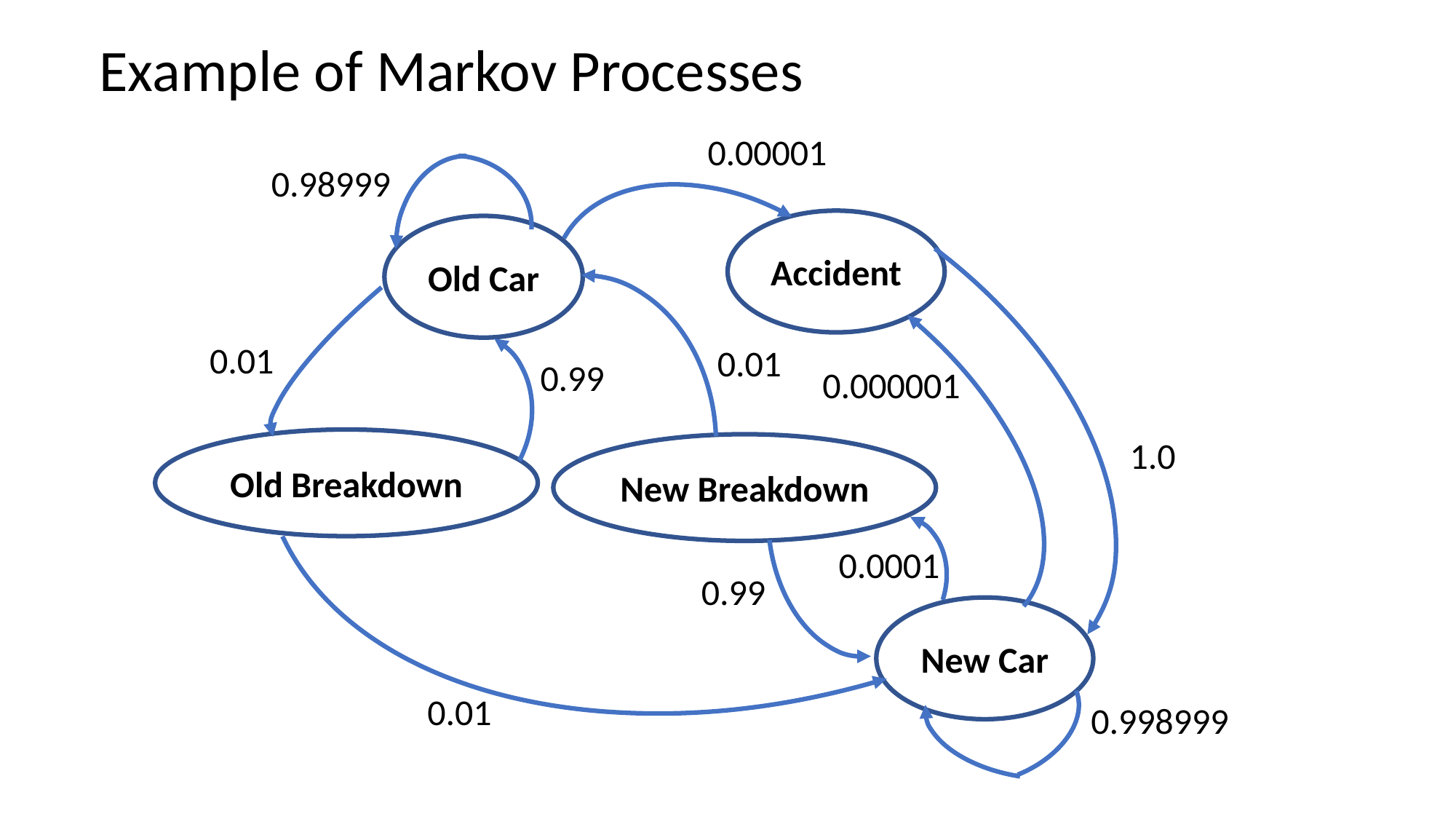

# Example of Markov Processes
0.00001

0.98999

Accident
Old Car

0.01
0.01

0.99
0.000001
1.0
Old Breakdown
New Breakdown

0.0001
0.99
New Car

0.01
0.998999